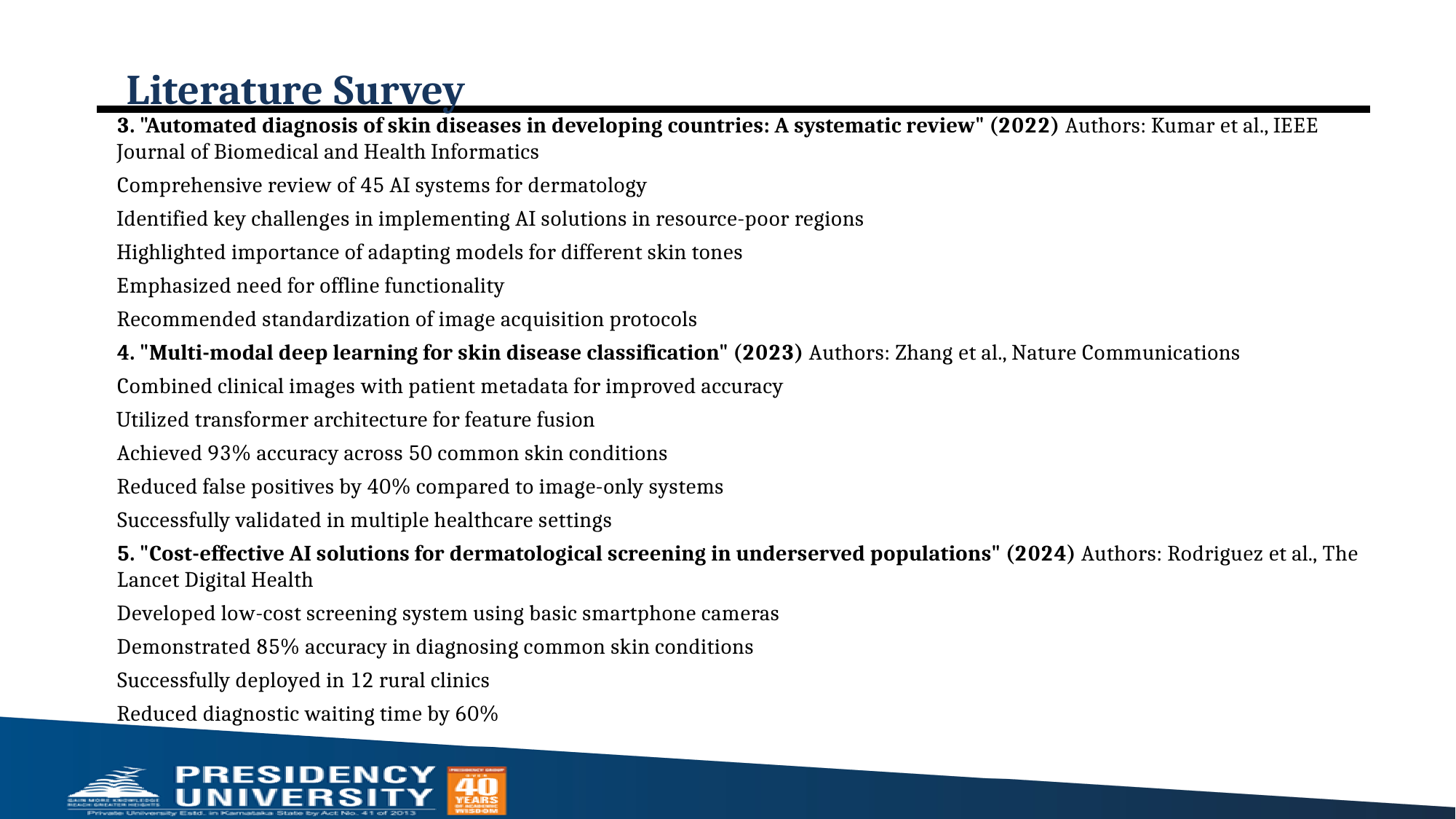

# Literature Survey
3. "Automated diagnosis of skin diseases in developing countries: A systematic review" (2022) Authors: Kumar et al., IEEE Journal of Biomedical and Health Informatics
Comprehensive review of 45 AI systems for dermatology
Identified key challenges in implementing AI solutions in resource-poor regions
Highlighted importance of adapting models for different skin tones
Emphasized need for offline functionality
Recommended standardization of image acquisition protocols
4. "Multi-modal deep learning for skin disease classification" (2023) Authors: Zhang et al., Nature Communications
Combined clinical images with patient metadata for improved accuracy
Utilized transformer architecture for feature fusion
Achieved 93% accuracy across 50 common skin conditions
Reduced false positives by 40% compared to image-only systems
Successfully validated in multiple healthcare settings
5. "Cost-effective AI solutions for dermatological screening in underserved populations" (2024) Authors: Rodriguez et al., The Lancet Digital Health
Developed low-cost screening system using basic smartphone cameras
Demonstrated 85% accuracy in diagnosing common skin conditions
Successfully deployed in 12 rural clinics
Reduced diagnostic waiting time by 60%